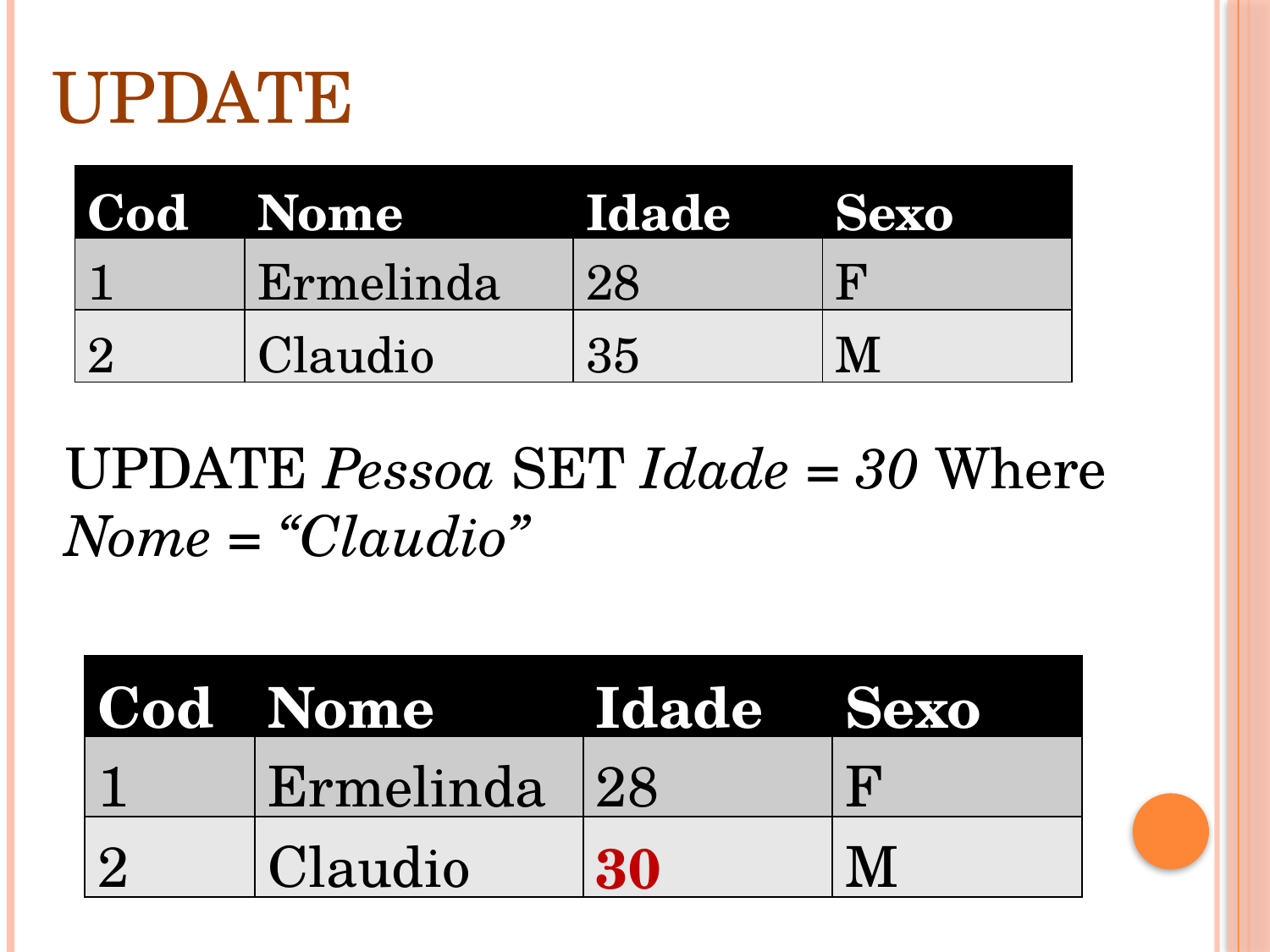

UPDATE
| Cod | Nome | Idade | Sexo |
| --- | --- | --- | --- |
| 1 | Ermelinda | 28 | F |
| 2 | Claudio | 35 | M |
UPDATE Pessoa SET Idade = 30 Where Nome = “Claudio”
| Cod | Nome | Idade | Sexo |
| --- | --- | --- | --- |
| 1 | Ermelinda | 28 | F |
| 2 | Claudio | 30 | M |